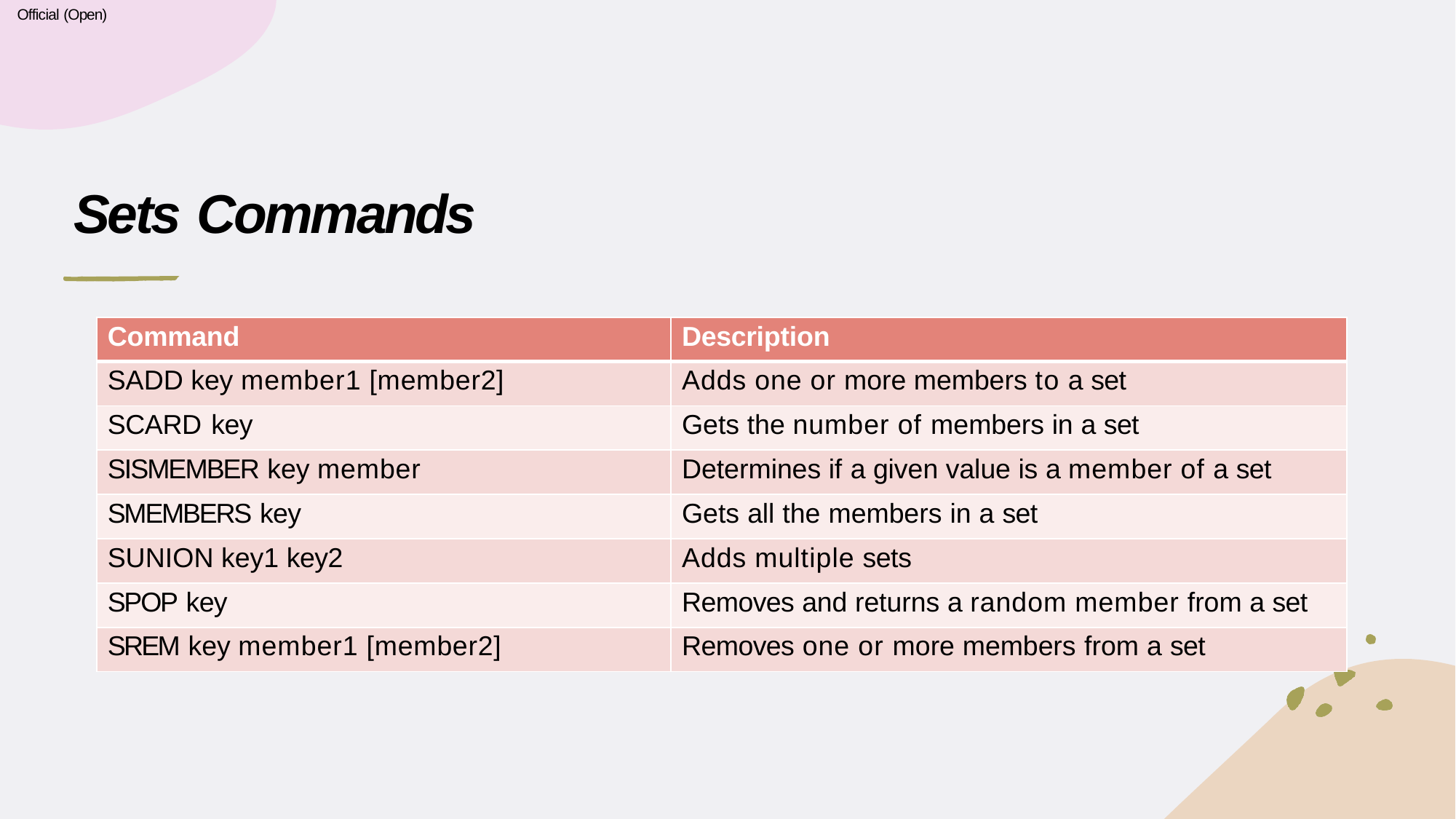

Official (Open)
# Sets Commands

| Command | Description |
| --- | --- |
| SADD key member1 [member2] | Adds one or more members to a set |
| SCARD key | Gets the number of members in a set |
| SISMEMBER key member | Determines if a given value is a member of a set |
| SMEMBERS key | Gets all the members in a set |
| SUNION key1 key2 | Adds multiple sets |
| SPOP key | Removes and returns a random member from a set |
| SREM key member1 [member2] | Removes one or more members from a set |